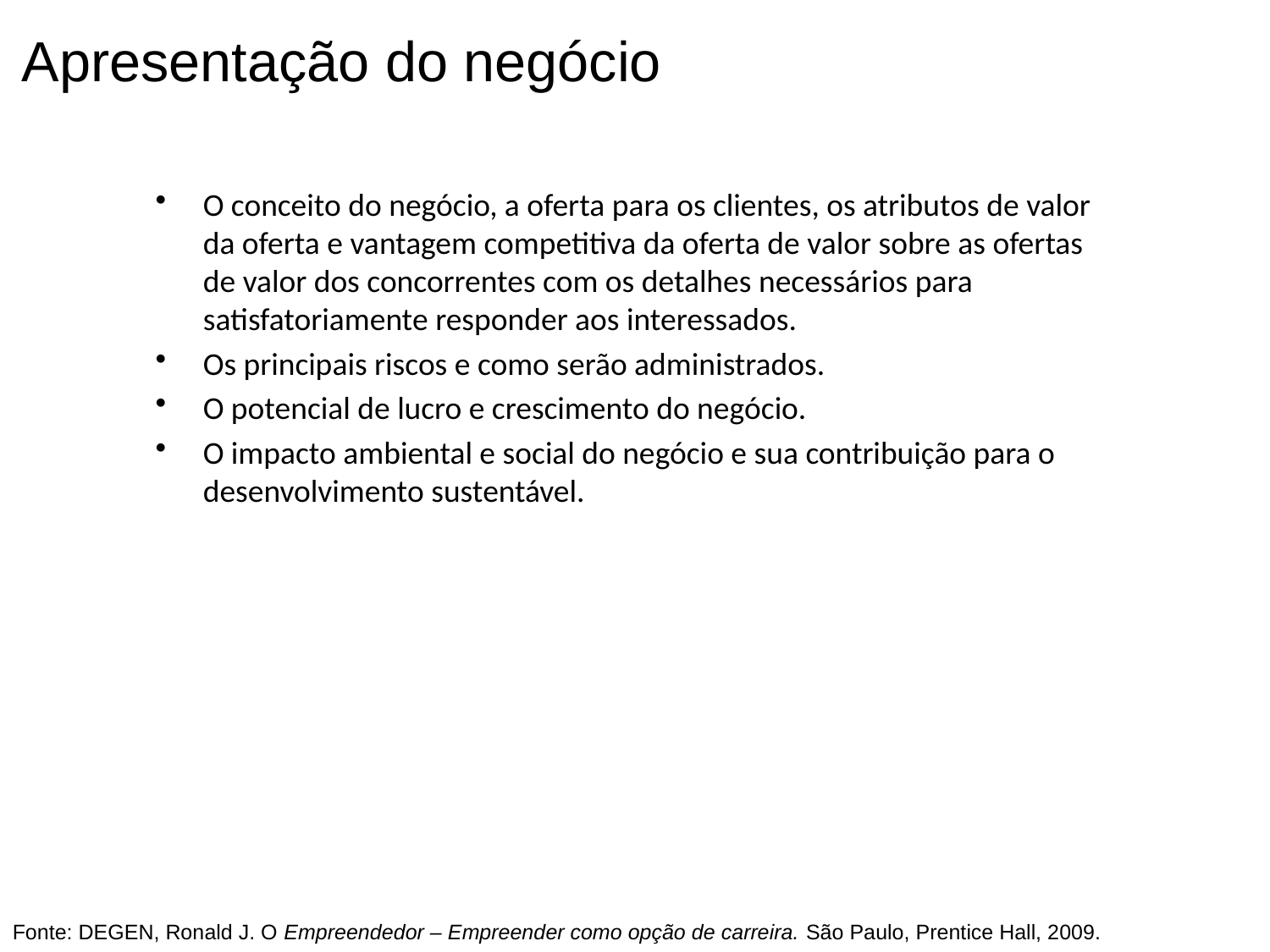

Apresentação do negócio
O conceito do negócio, a oferta para os clientes, os atributos de valor da oferta e vantagem competitiva da oferta de valor sobre as ofertas de valor dos concorrentes com os detalhes necessários para satisfatoriamente responder aos interessados.
Os principais riscos e como serão administrados.
O potencial de lucro e crescimento do negócio.
O impacto ambiental e social do negócio e sua contribuição para o desenvolvimento sustentável.
Fonte: DEGEN, Ronald J. O Empreendedor – Empreender como opção de carreira. São Paulo, Prentice Hall, 2009.